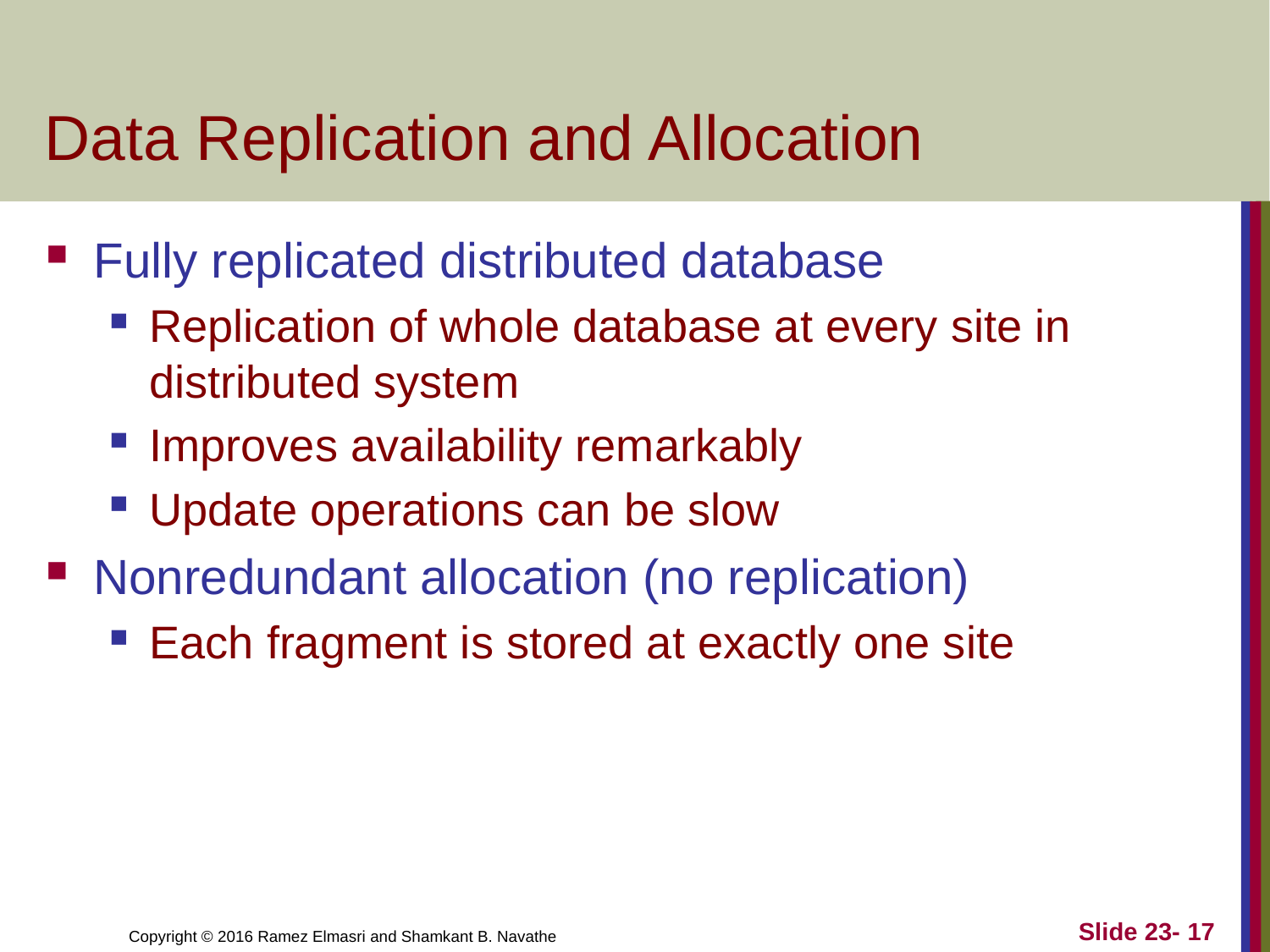

# Data Replication and Allocation
Fully replicated distributed database
Replication of whole database at every site in distributed system
Improves availability remarkably
Update operations can be slow
Nonredundant allocation (no replication)
Each fragment is stored at exactly one site
Slide 23- 17